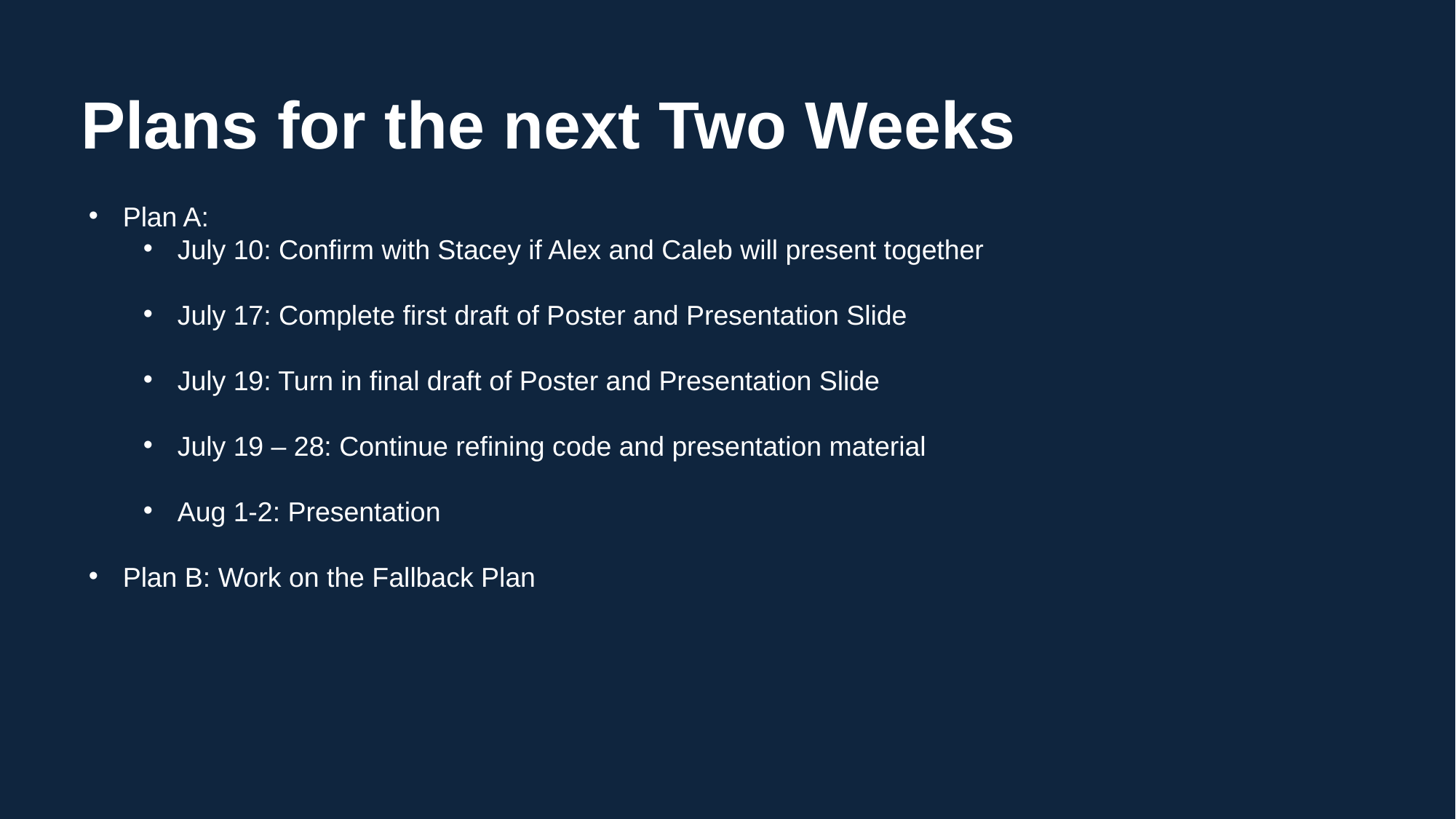

# Plans for the next Two Weeks
Plan A:
July 10: Confirm with Stacey if Alex and Caleb will present together

July 17: Complete first draft of Poster and Presentation Slide

July 19: Turn in final draft of Poster and Presentation Slide

July 19 – 28: Continue refining code and presentation material

Aug 1-2: Presentation

Plan B: Work on the Fallback Plan